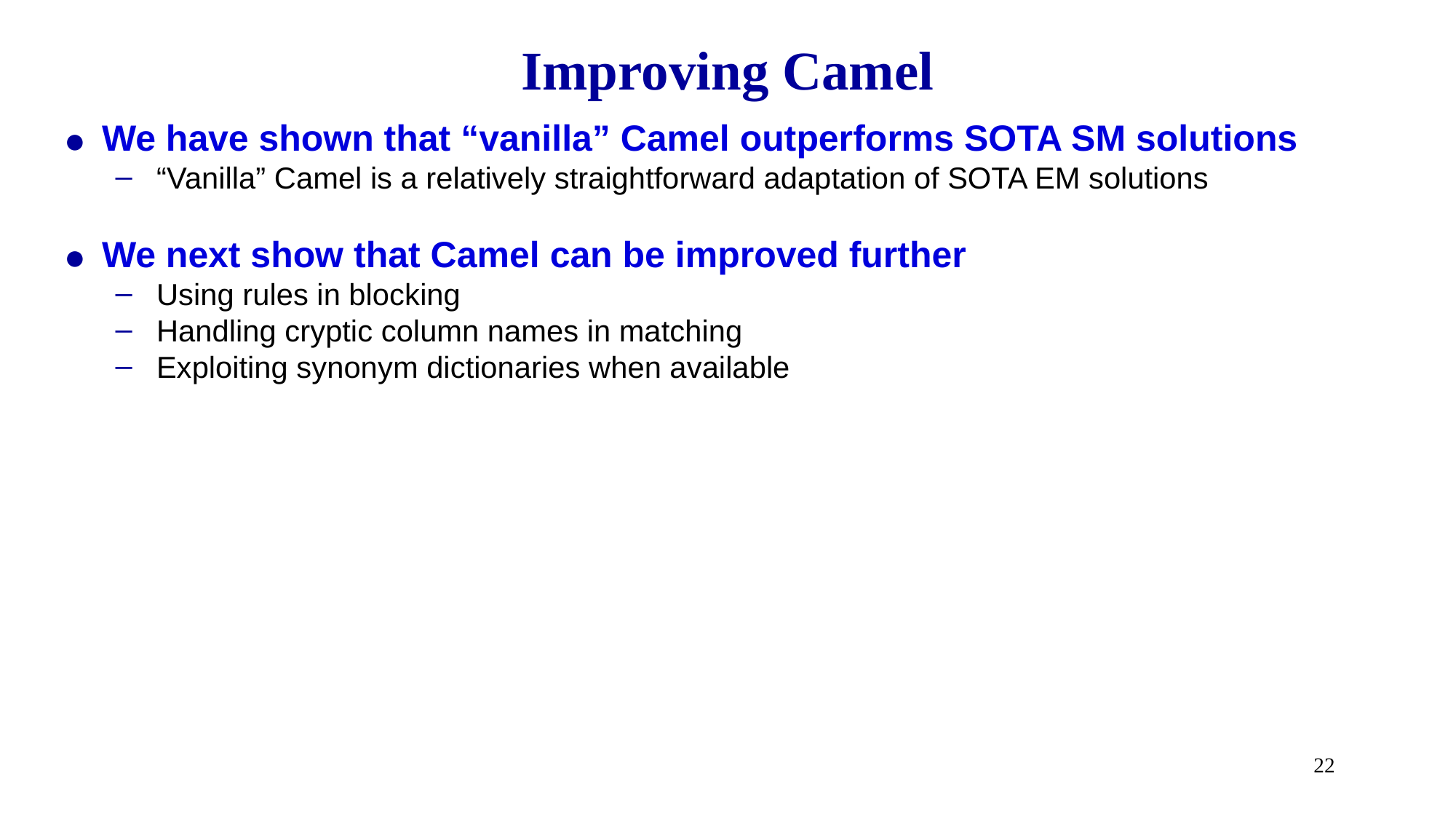

# Improving Camel
We have shown that “vanilla” Camel outperforms SOTA SM solutions
“Vanilla” Camel is a relatively straightforward adaptation of SOTA EM solutions

We next show that Camel can be improved further
Using rules in blocking
Handling cryptic column names in matching
Exploiting synonym dictionaries when available

22